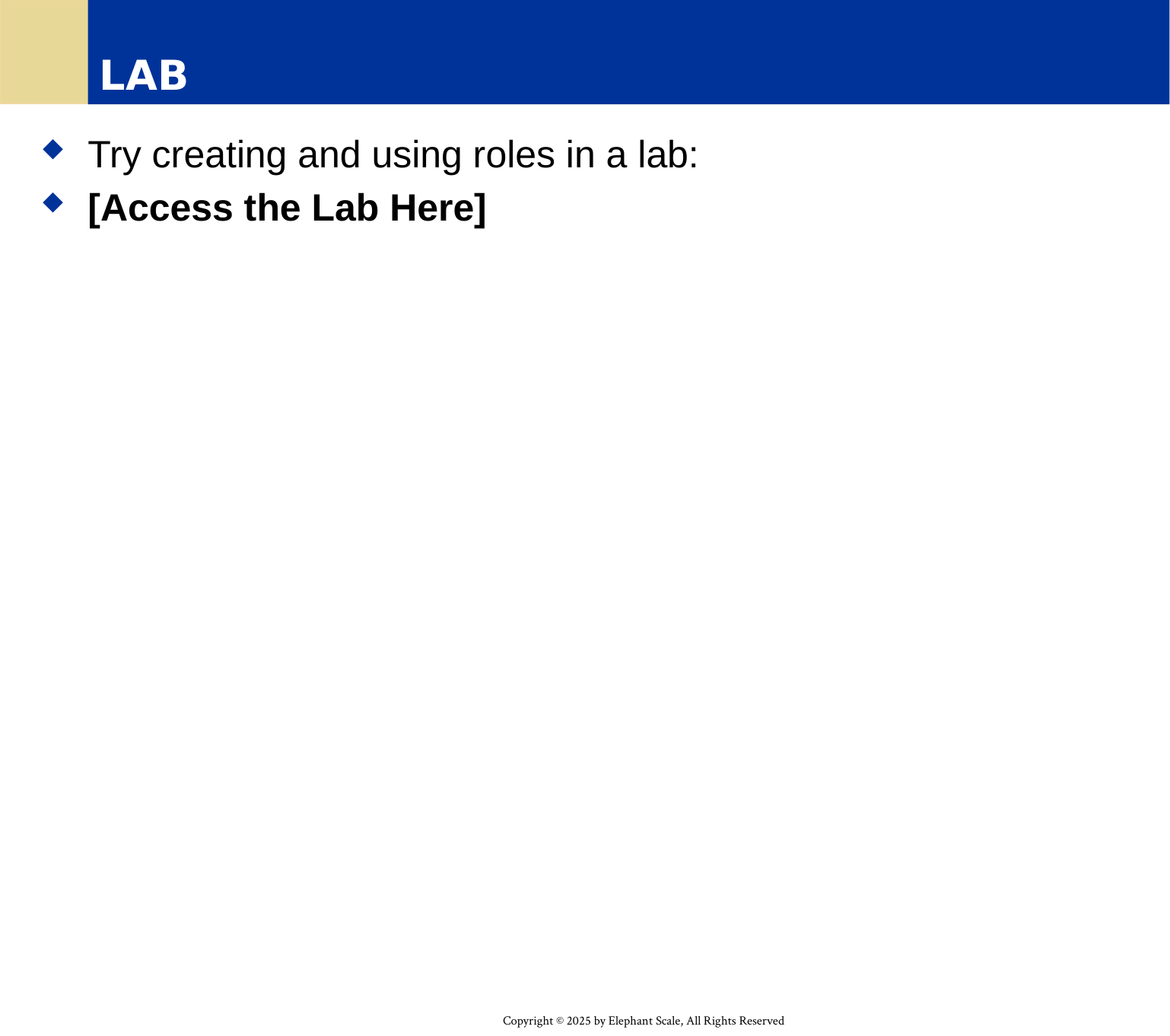

# LAB
 Try creating and using roles in a lab:
 [Access the Lab Here]
Copyright © 2025 by Elephant Scale, All Rights Reserved